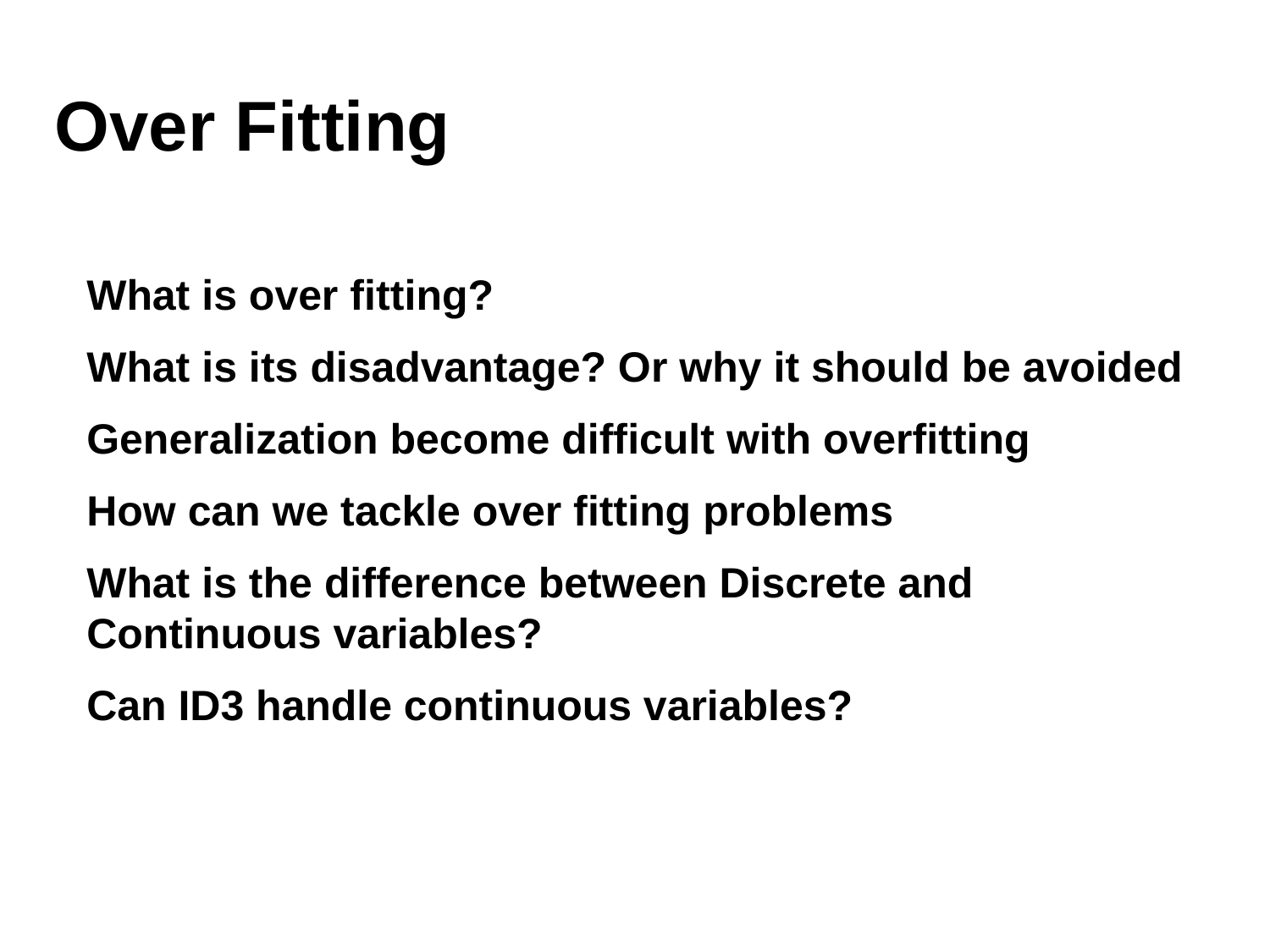

Over Fitting

What is over fitting?
What is its disadvantage? Or why it should be avoided
Generalization become difficult with overfitting
How can we tackle over fitting problems
What is the difference between Discrete and Continuous variables?
Can ID3 handle continuous variables?